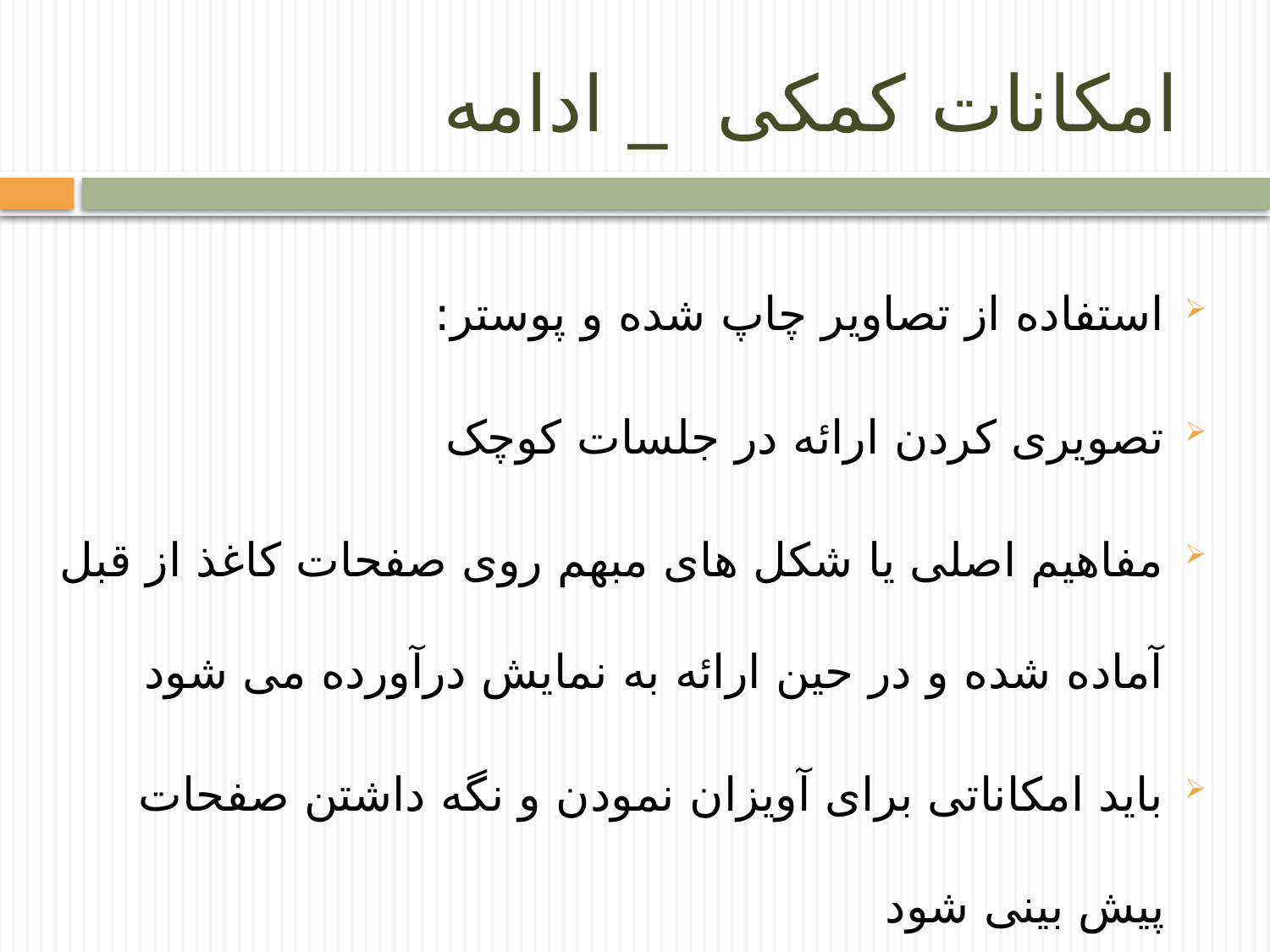

# امکانات کمکی  _ ادامه
استفاده از تصاویر چاپ شده و پوستر:
تصویری کردن ارائه در جلسات کوچک
مفاهیم اصلی یا شکل های مبهم روی صفحات کاغذ از قبل آماده شده و در حین ارائه به نمایش درآورده می شود
باید امکاناتی برای آویزان نمودن و نگه داشتن صفحات پیش بینی شود